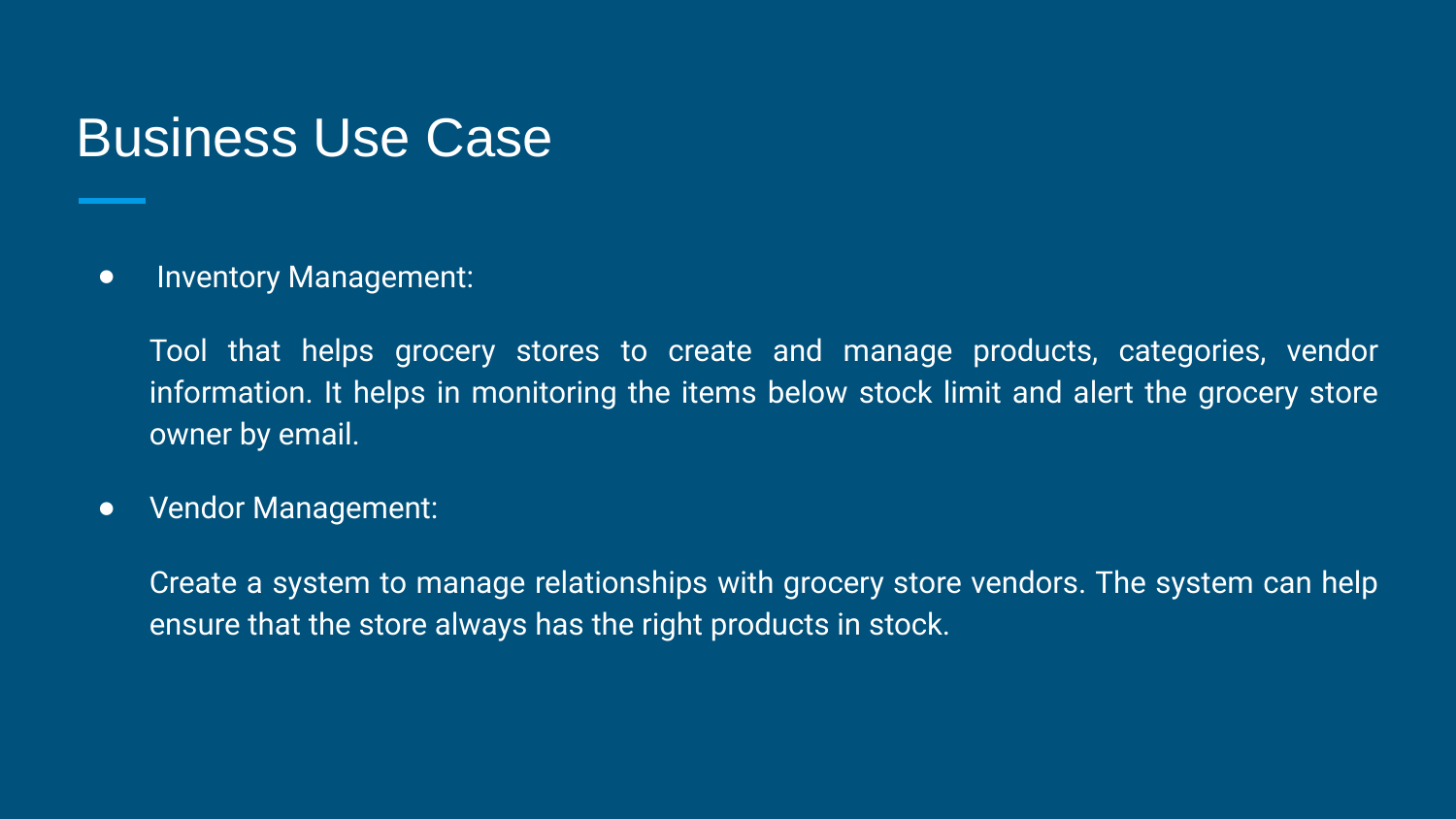

# Business Use Case
 Inventory Management:
Tool that helps grocery stores to create and manage products, categories, vendor information. It helps in monitoring the items below stock limit and alert the grocery store owner by email.
Vendor Management:
Create a system to manage relationships with grocery store vendors. The system can help ensure that the store always has the right products in stock.